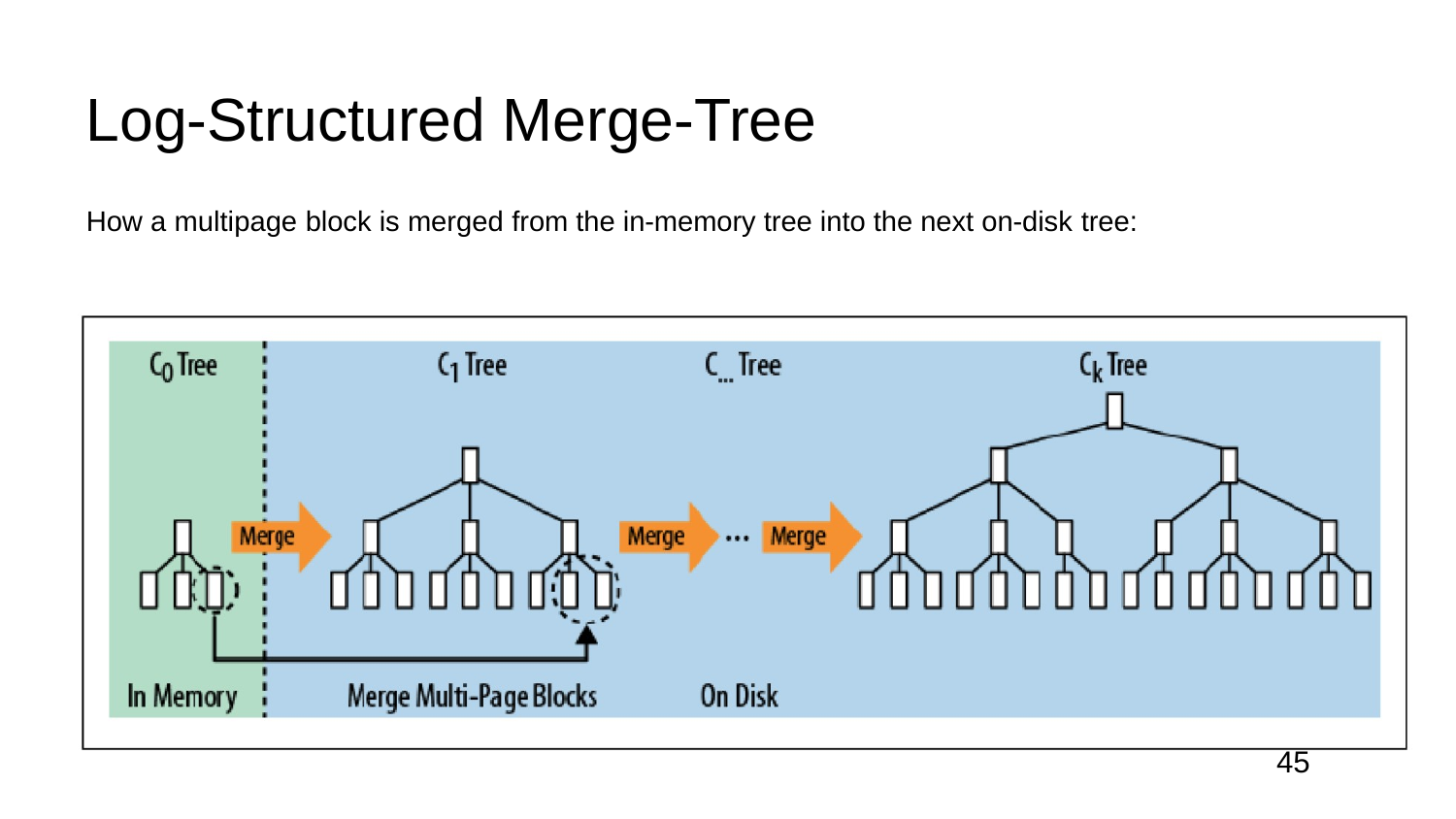

Log-Structured Merge-Tree
How a multipage block is merged from the in-memory tree into the next on-disk tree:

45